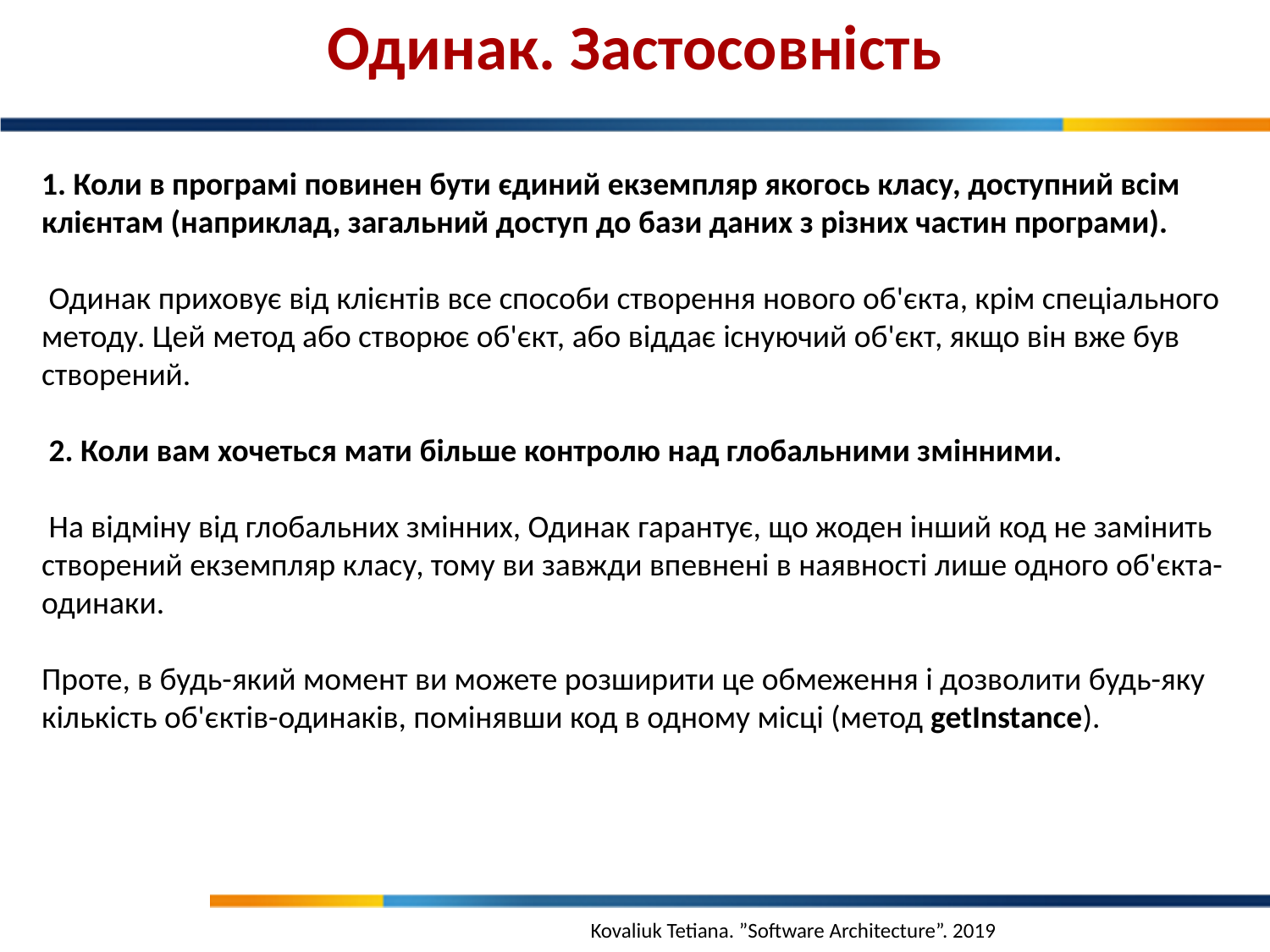

Одинак. Застосовність
1. Коли в програмі повинен бути єдиний екземпляр якогось класу, доступний всім клієнтам (наприклад, загальний доступ до бази даних з різних частин програми).

 Одинак ​​приховує від клієнтів все способи створення нового об'єкта, крім спеціального методу. Цей метод або створює об'єкт, або віддає існуючий об'єкт, якщо він вже був створений.

 2. Коли вам хочеться мати більше контролю над глобальними змінними.

 На відміну від глобальних змінних, Одинак ​​гарантує, що жоден інший код не замінить створений екземпляр класу, тому ви завжди впевнені в наявності лише одного об'єкта-одинаки.

Проте, в будь-який момент ви можете розширити це обмеження і дозволити будь-яку кількість об'єктів-одинаків, помінявши код в одному місці (метод getInstance).